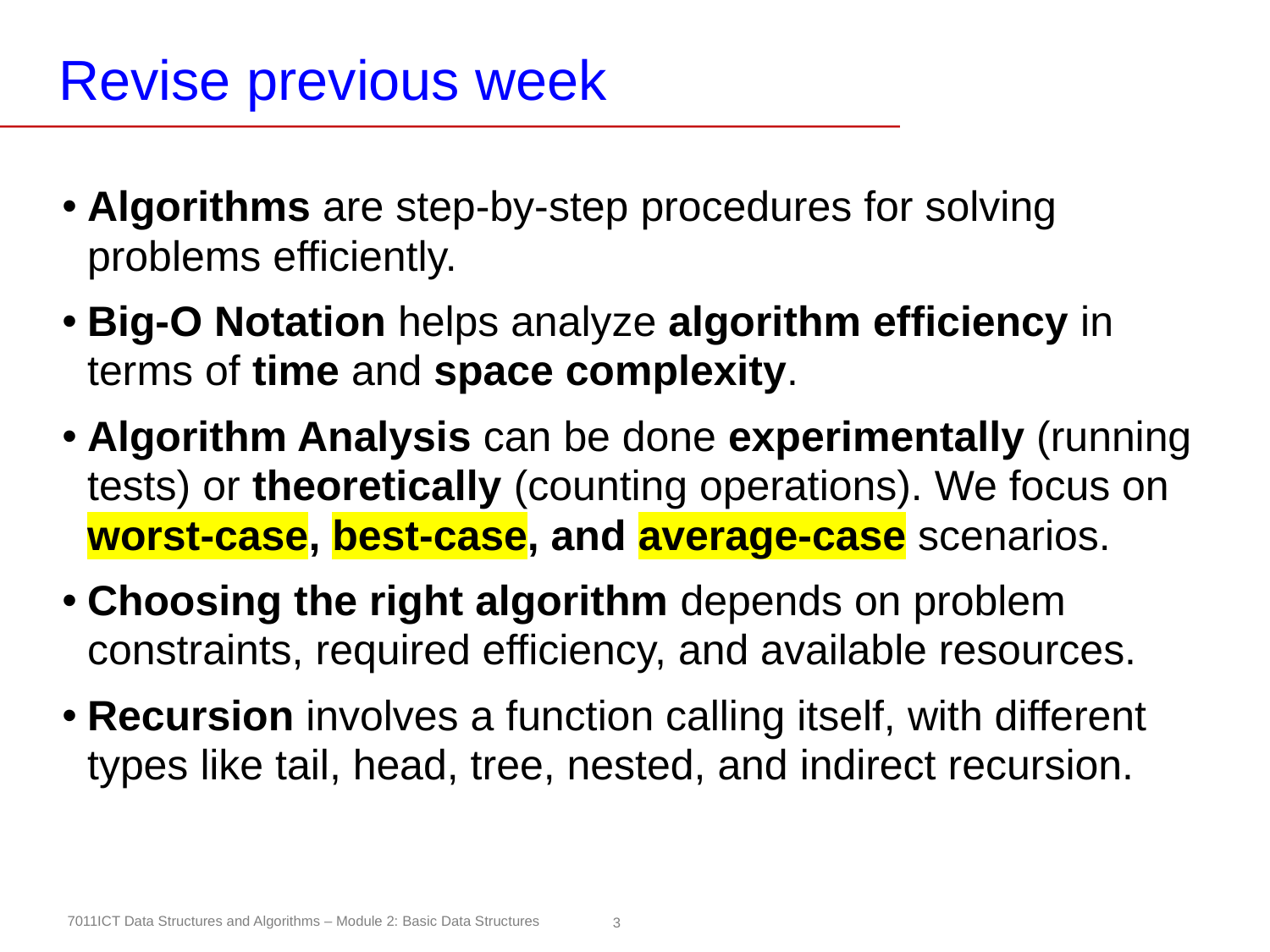

# Revise previous week
Algorithms are step-by-step procedures for solving problems efficiently.
Big-O Notation helps analyze algorithm efficiency in terms of time and space complexity.
Algorithm Analysis can be done experimentally (running tests) or theoretically (counting operations). We focus on worst-case, best-case, and average-case scenarios.
Choosing the right algorithm depends on problem constraints, required efficiency, and available resources.
Recursion involves a function calling itself, with different types like tail, head, tree, nested, and indirect recursion.